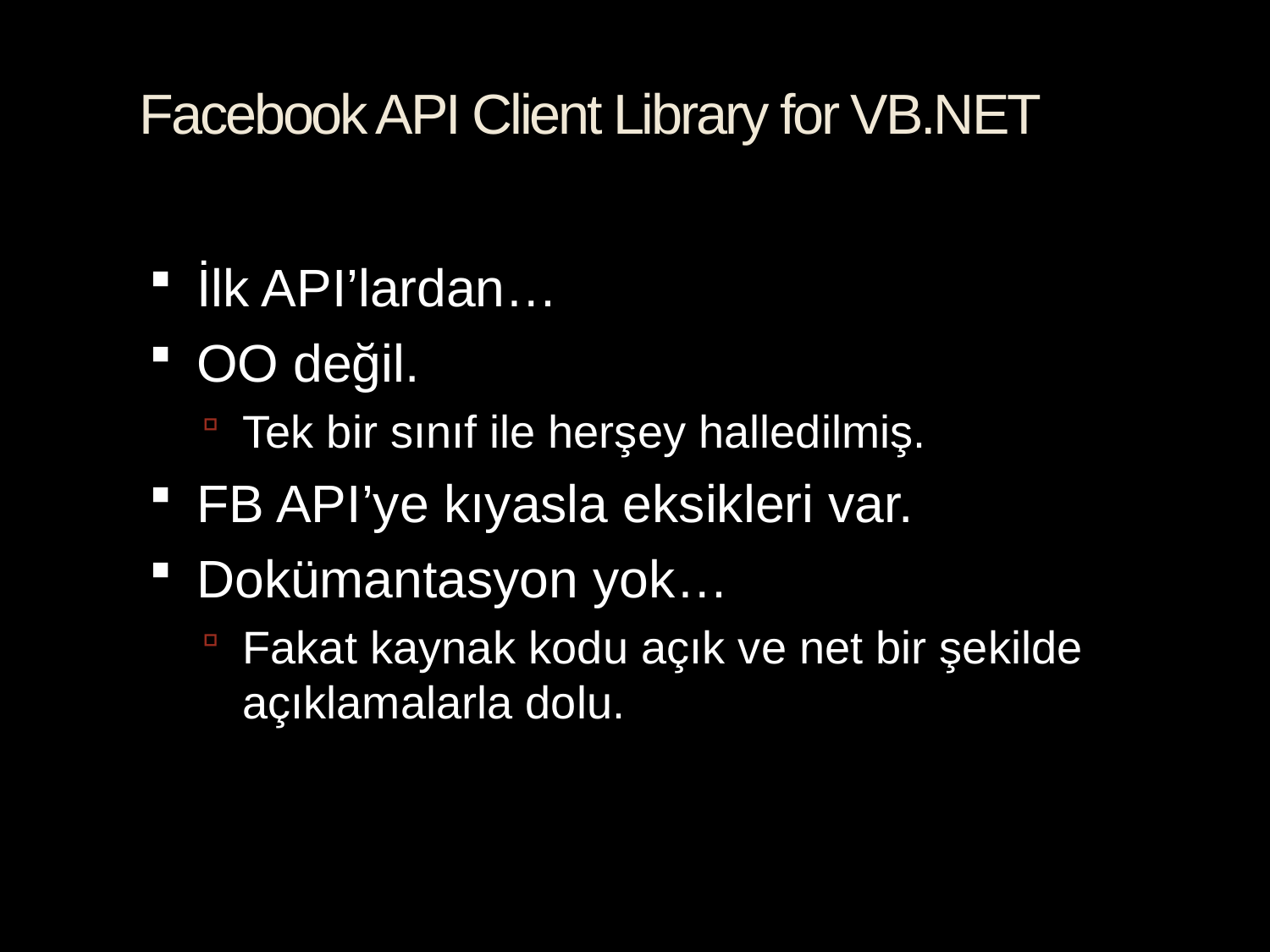

# Facebook API Client Library for VB.NET
İlk API’lardan…
OO değil.
Tek bir sınıf ile herşey halledilmiş.
FB API’ye kıyasla eksikleri var.
Dokümantasyon yok…
Fakat kaynak kodu açık ve net bir şekilde açıklamalarla dolu.